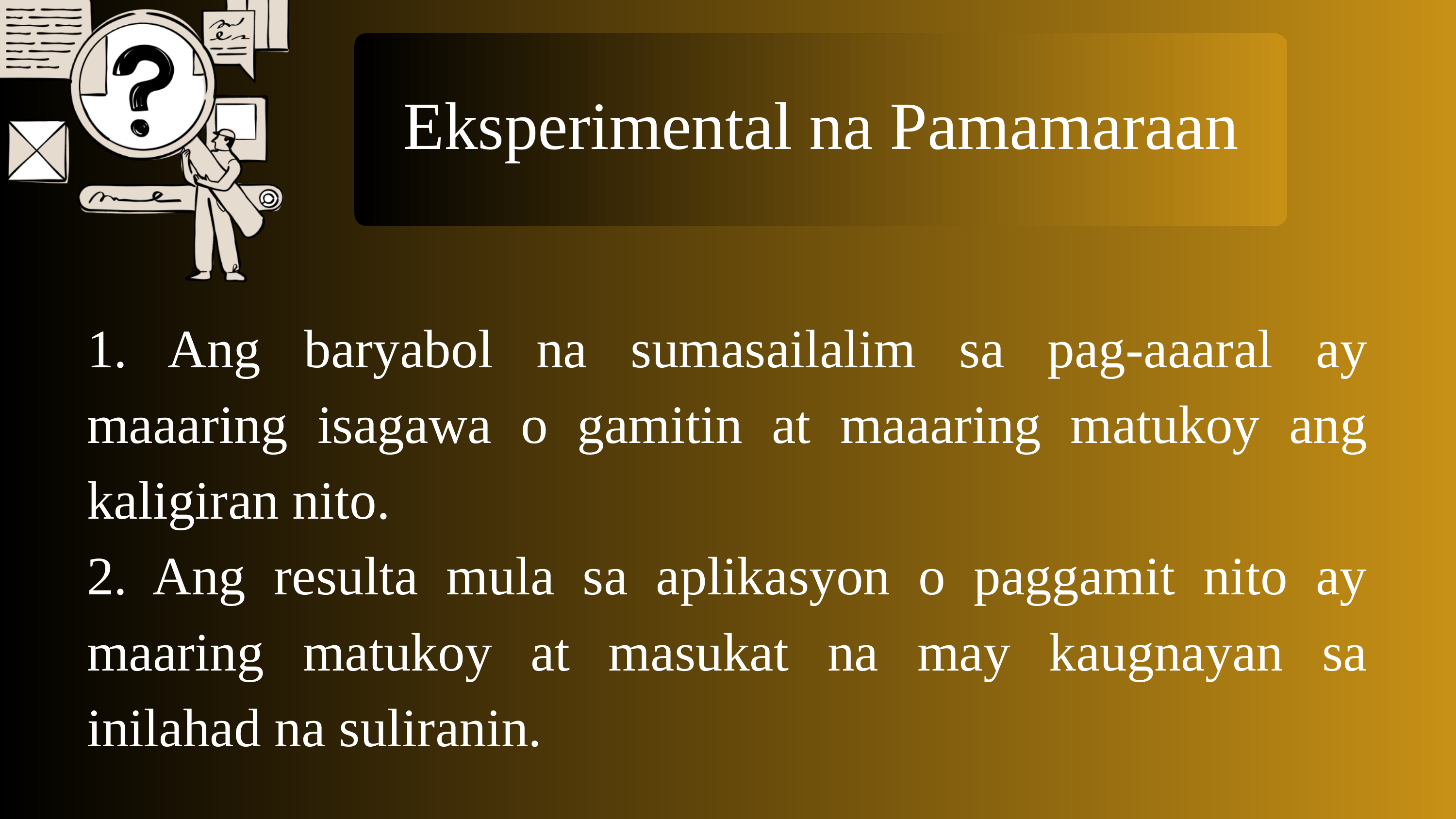

Eksperimental na Pamamaraan
1. Ang baryabol na sumasailalim sa pag-aaaral ay maaaring isagawa o gamitin at maaaring matukoy ang kaligiran nito.
2. Ang resulta mula sa aplikasyon o paggamit nito ay maaring matukoy at masukat na may kaugnayan sa inilahad na suliranin.